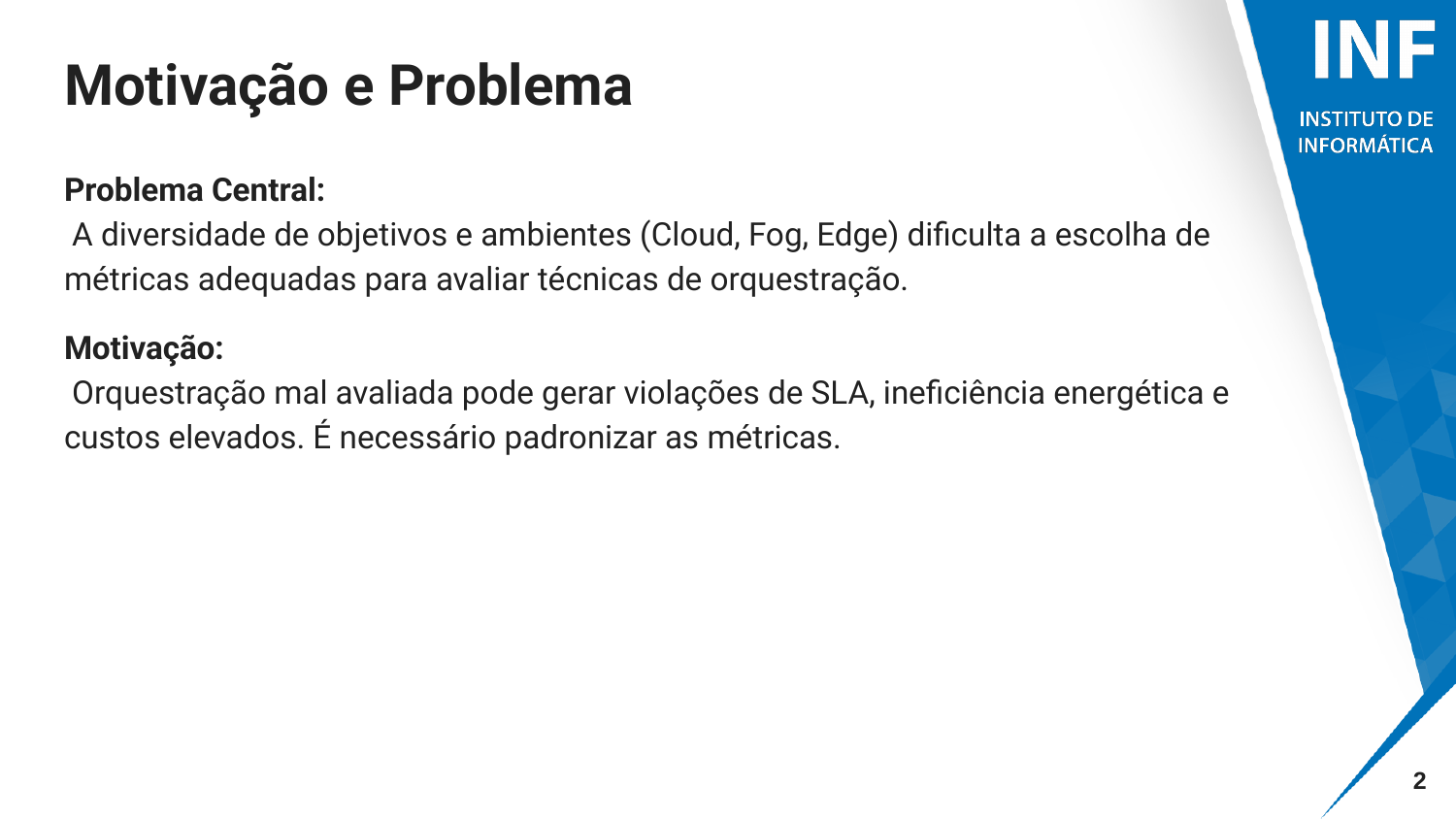

# Motivação e Problema
Problema Central:
 A diversidade de objetivos e ambientes (Cloud, Fog, Edge) dificulta a escolha de métricas adequadas para avaliar técnicas de orquestração.
Motivação:
 Orquestração mal avaliada pode gerar violações de SLA, ineficiência energética e custos elevados. É necessário padronizar as métricas.

2